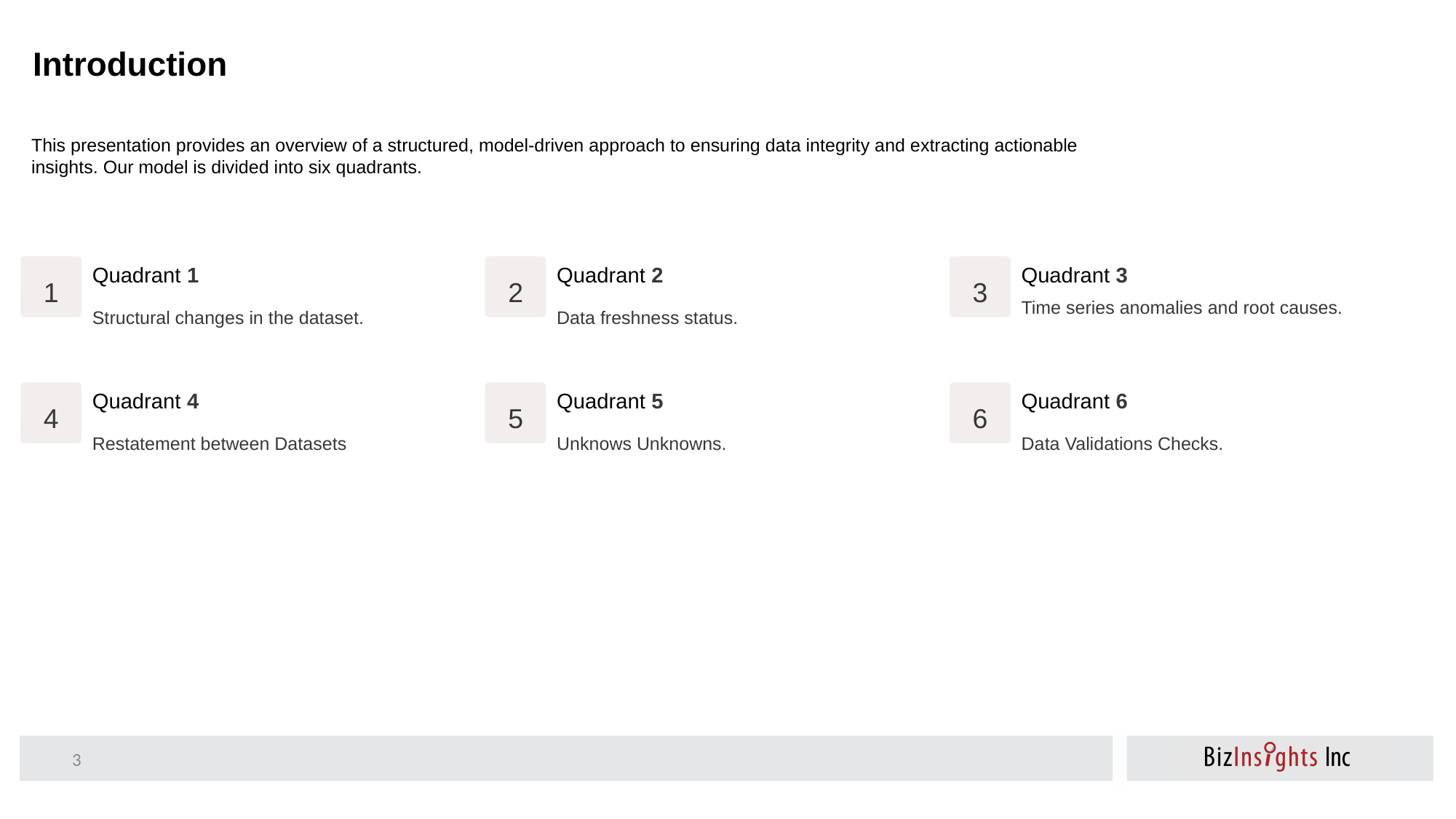

Introduction
This presentation provides an overview of a structured, model-driven approach to ensuring data integrity and extracting actionable
insights. Our model is divided into six quadrants.
Quadrant 1
Quadrant 2
Quadrant 3

1
2
3
Time series anomalies and root causes.
Structural changes in the dataset.
Data freshness status.
Quadrant 4
Quadrant 5
Quadrant 6

4
5
6
Restatement between Datasets
Unknows Unknowns.
Data Validations Checks.
3